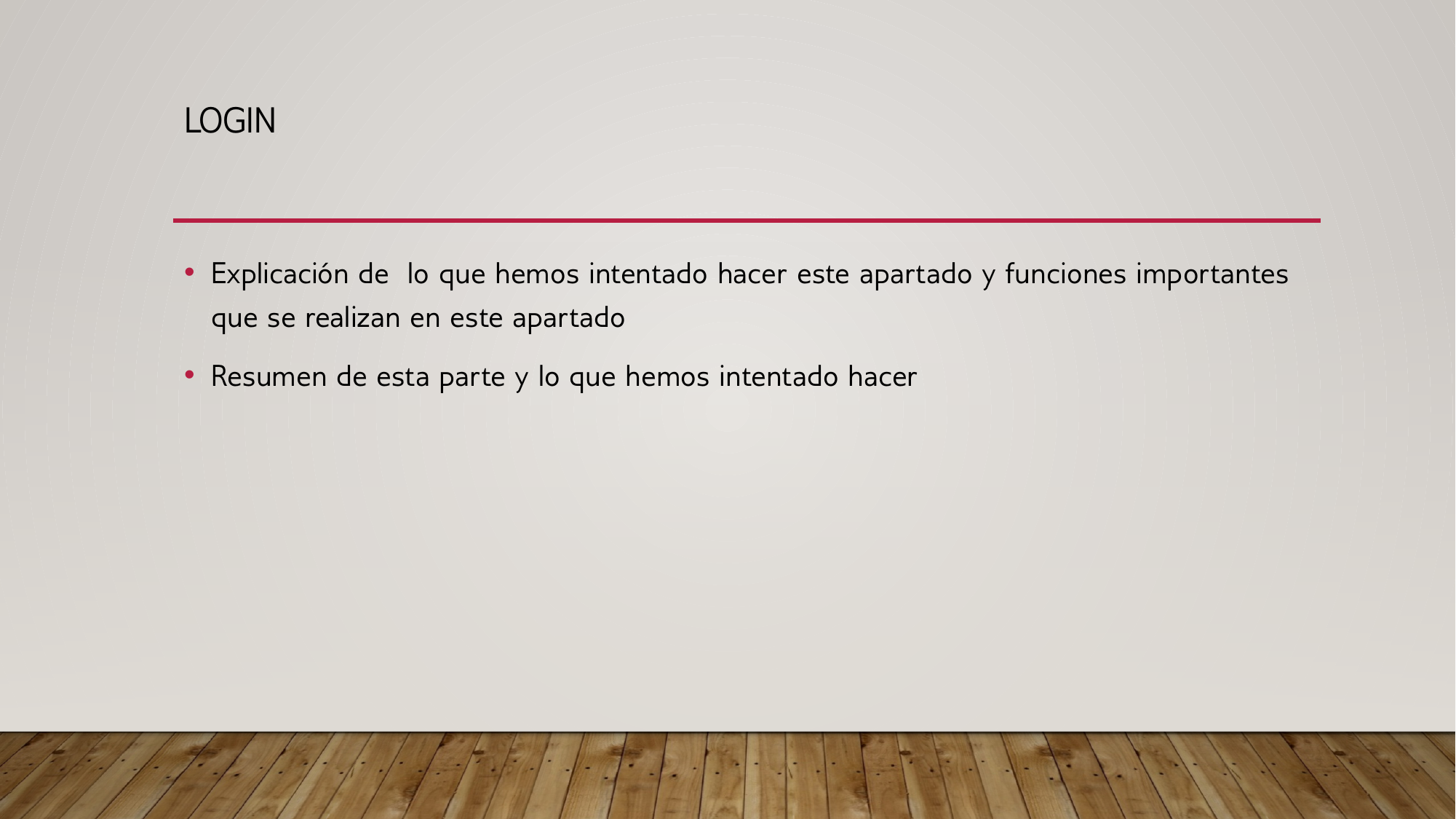

# Login
Explicación de  lo que hemos intentado hacer este apartado y funciones importantes que se realizan en este apartado
Resumen de esta parte y lo que hemos intentado hacer